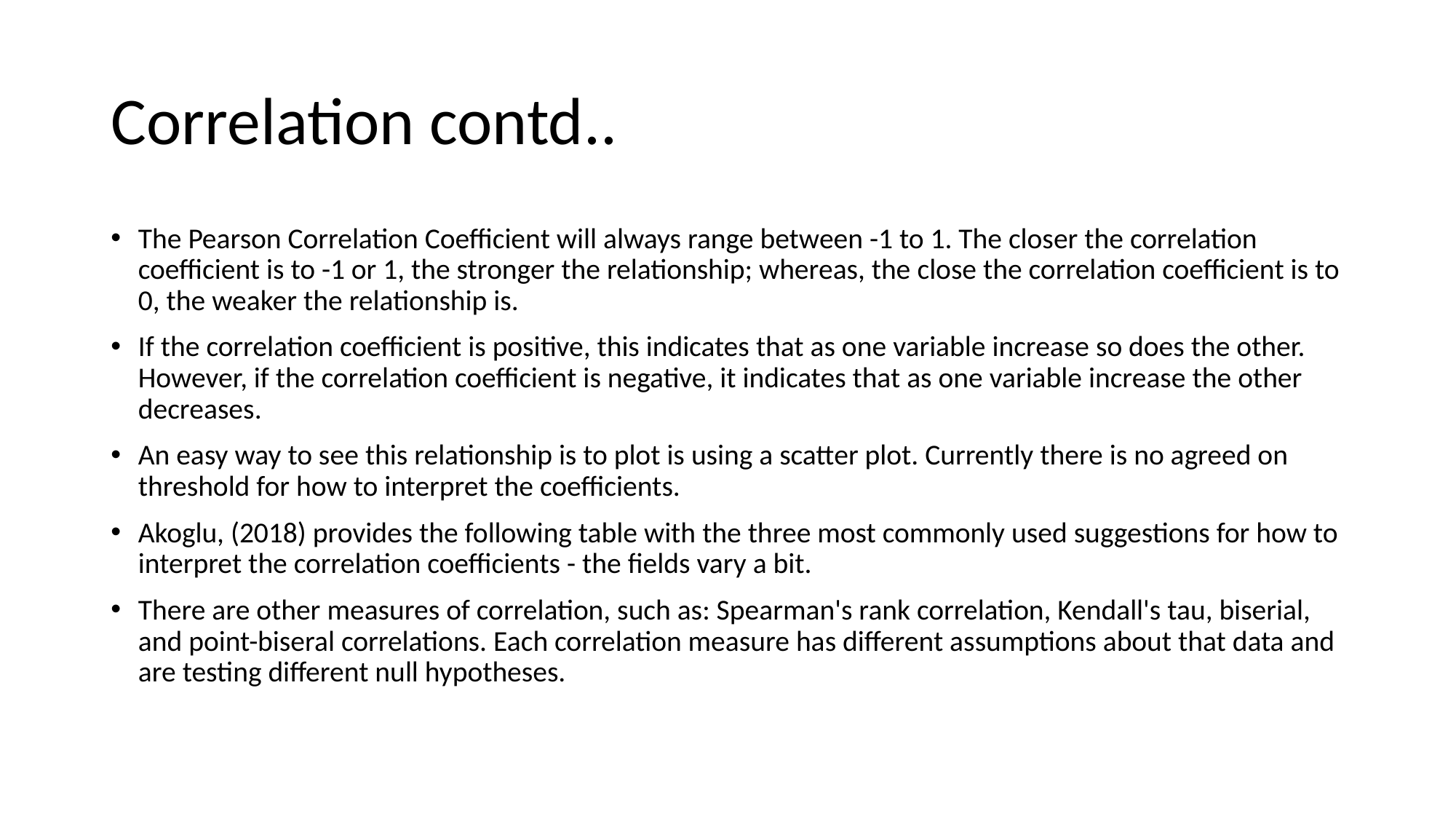

# Correlation contd..
The Pearson Correlation Coefficient will always range between -1 to 1. The closer the correlation coefficient is to -1 or 1, the stronger the relationship; whereas, the close the correlation coefficient is to 0, the weaker the relationship is.
If the correlation coefficient is positive, this indicates that as one variable increase so does the other. However, if the correlation coefficient is negative, it indicates that as one variable increase the other decreases.
An easy way to see this relationship is to plot is using a scatter plot. Currently there is no agreed on threshold for how to interpret the coefficients.
Akoglu, (2018) provides the following table with the three most commonly used suggestions for how to interpret the correlation coefficients - the fields vary a bit.
There are other measures of correlation, such as: Spearman's rank correlation, Kendall's tau, biserial, and point-biseral correlations. Each correlation measure has different assumptions about that data and are testing different null hypotheses.